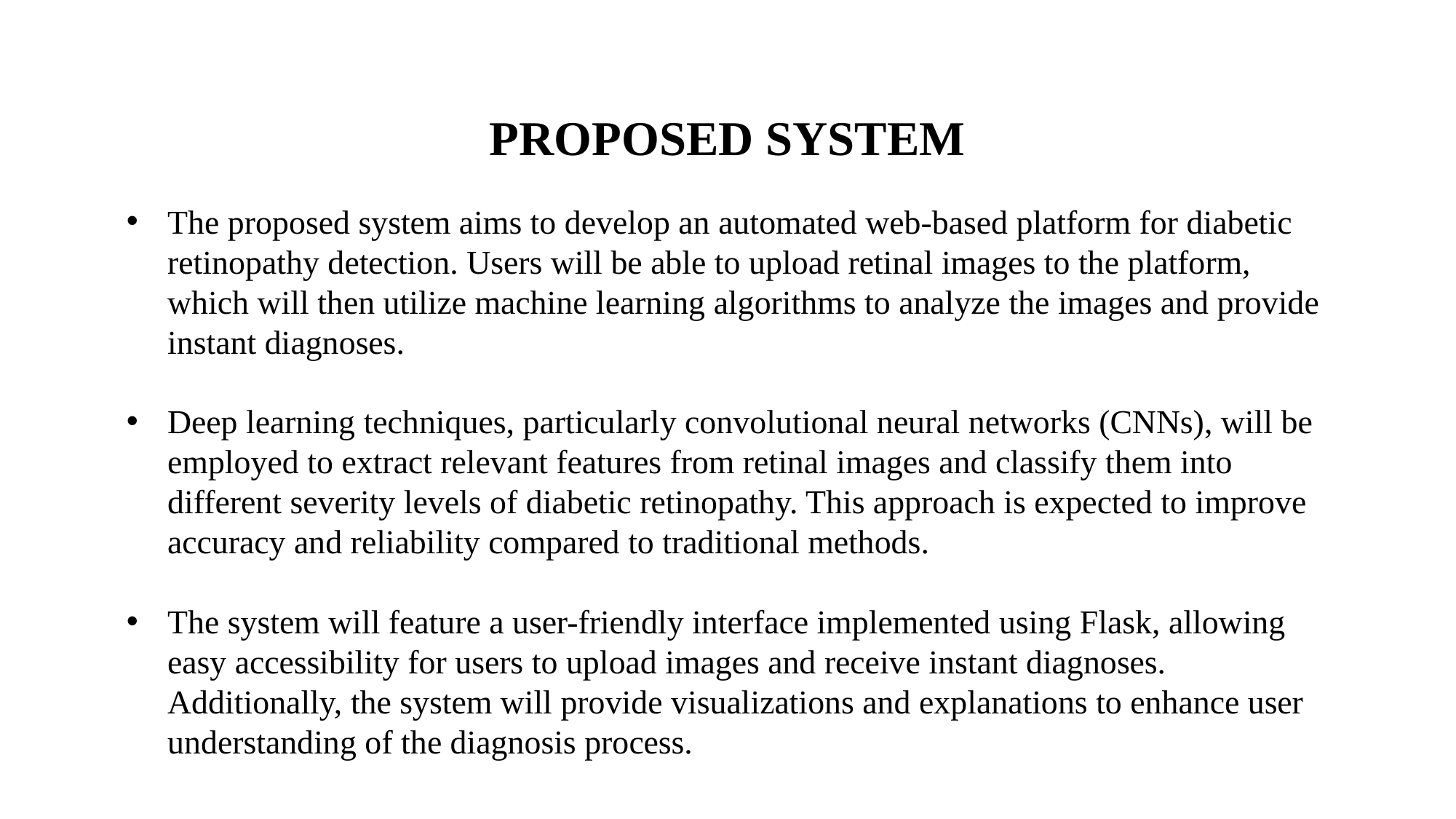

PROPOSED SYSTEM
The proposed system aims to develop an automated web-based platform for diabetic retinopathy detection. Users will be able to upload retinal images to the platform, which will then utilize machine learning algorithms to analyze the images and provide instant diagnoses.

Deep learning techniques, particularly convolutional neural networks (CNNs), will be employed to extract relevant features from retinal images and classify them into different severity levels of diabetic retinopathy. This approach is expected to improve accuracy and reliability compared to traditional methods.

The system will feature a user-friendly interface implemented using Flask, allowing easy accessibility for users to upload images and receive instant diagnoses. Additionally, the system will provide visualizations and explanations to enhance user understanding of the diagnosis process.